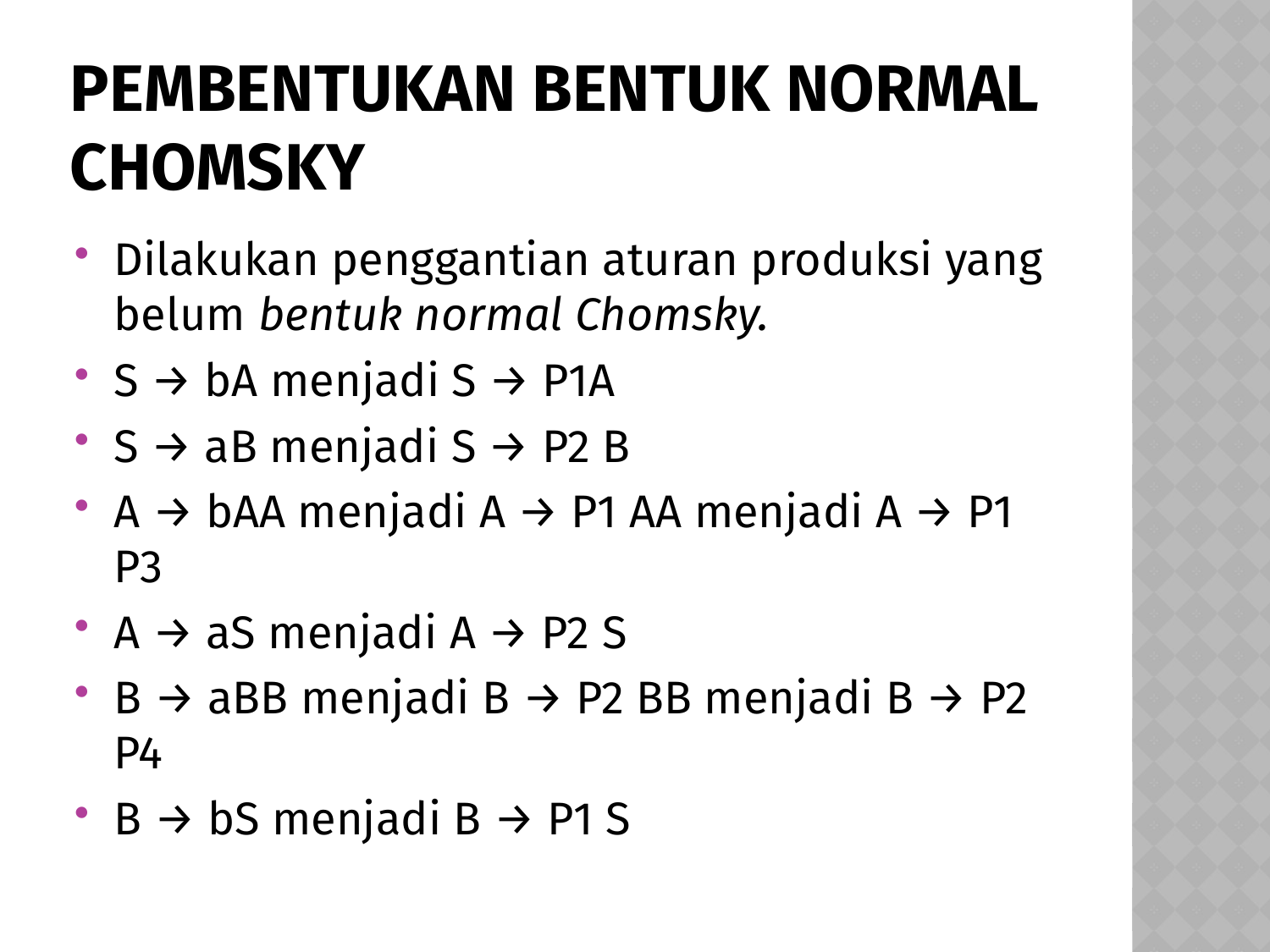

# Pembentukan Bentuk Normal Chomsky
Dilakukan penggantian aturan produksi yang belum bentuk normal Chomsky.
S → bA menjadi S → P1A
S → aB menjadi S → P2 B
A → bAA menjadi A → P1 AA menjadi A → P1 P3
A → aS menjadi A → P2 S
B → aBB menjadi B → P2 BB menjadi B → P2 P4
B → bS menjadi B → P1 S